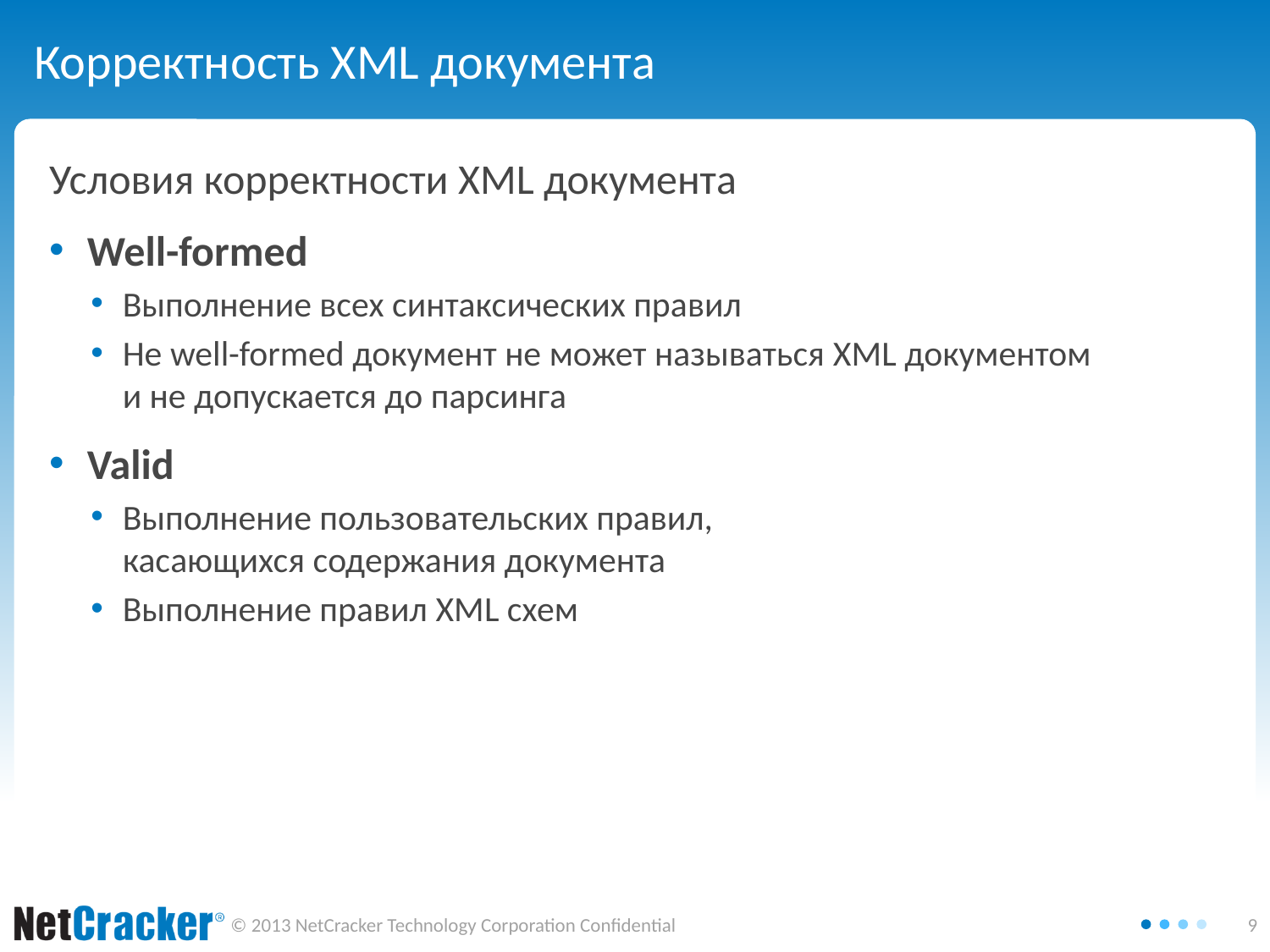

# Корректность XML документа
Условия корректности XML документа
Well-formed
Выполнение всех синтаксических правил
Не well-formed документ не может называться XML документом
и не допускается до парсинга
Valid
Выполнение пользовательских правил,
касающихся содержания документа
Выполнение правил XML схем
Saturday, October 04, 2014
9